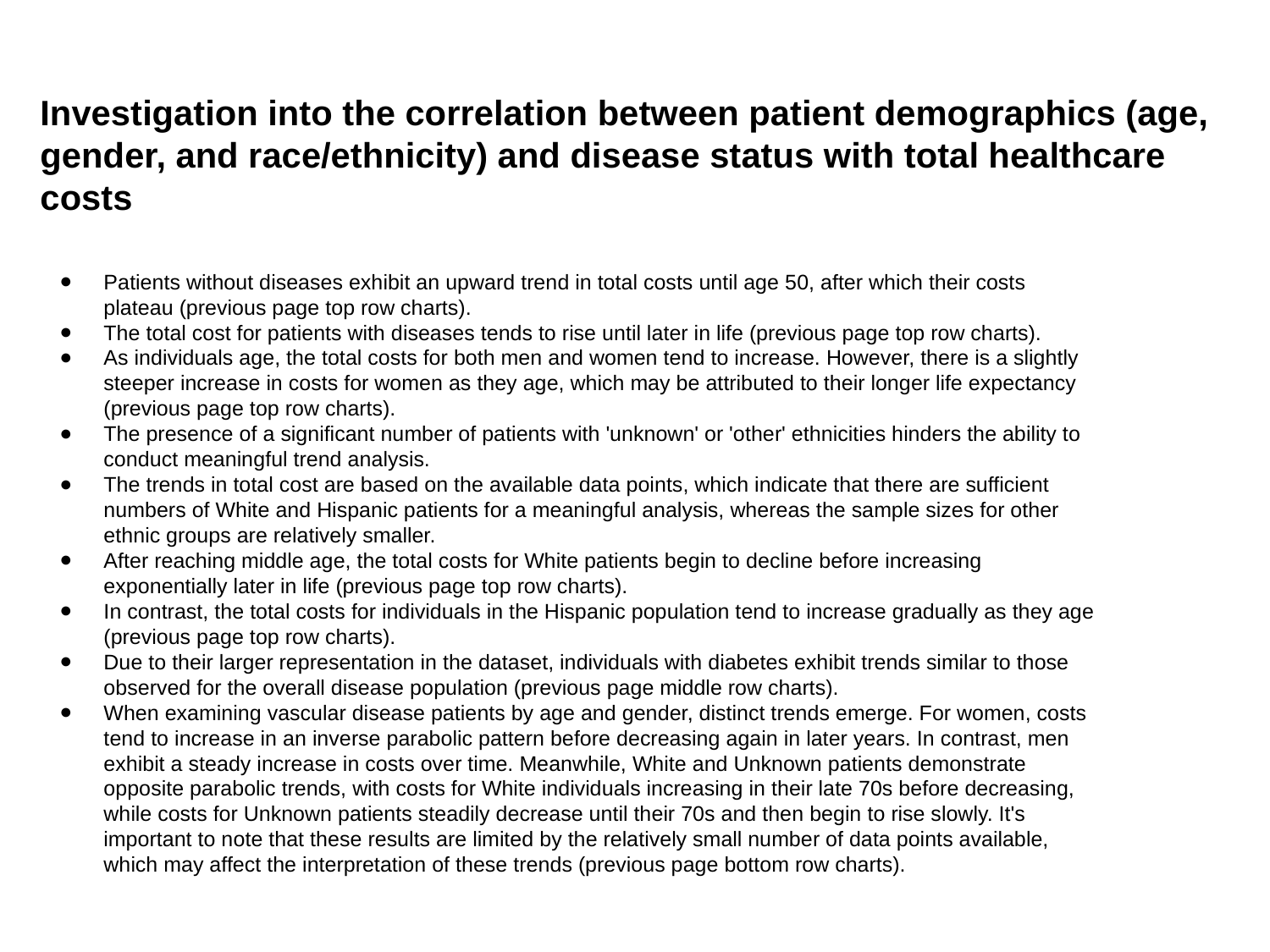

# Investigation into the correlation between patient demographics (age, gender, and race/ethnicity) and disease status with total healthcare costs
Patients without diseases exhibit an upward trend in total costs until age 50, after which their costs plateau (previous page top row charts).
The total cost for patients with diseases tends to rise until later in life (previous page top row charts).
As individuals age, the total costs for both men and women tend to increase. However, there is a slightly steeper increase in costs for women as they age, which may be attributed to their longer life expectancy (previous page top row charts).
The presence of a significant number of patients with 'unknown' or 'other' ethnicities hinders the ability to conduct meaningful trend analysis.
The trends in total cost are based on the available data points, which indicate that there are sufficient numbers of White and Hispanic patients for a meaningful analysis, whereas the sample sizes for other ethnic groups are relatively smaller.
After reaching middle age, the total costs for White patients begin to decline before increasing exponentially later in life (previous page top row charts).
In contrast, the total costs for individuals in the Hispanic population tend to increase gradually as they age (previous page top row charts).
Due to their larger representation in the dataset, individuals with diabetes exhibit trends similar to those observed for the overall disease population (previous page middle row charts).
When examining vascular disease patients by age and gender, distinct trends emerge. For women, costs tend to increase in an inverse parabolic pattern before decreasing again in later years. In contrast, men exhibit a steady increase in costs over time. Meanwhile, White and Unknown patients demonstrate opposite parabolic trends, with costs for White individuals increasing in their late 70s before decreasing, while costs for Unknown patients steadily decrease until their 70s and then begin to rise slowly. It's important to note that these results are limited by the relatively small number of data points available, which may affect the interpretation of these trends (previous page bottom row charts).